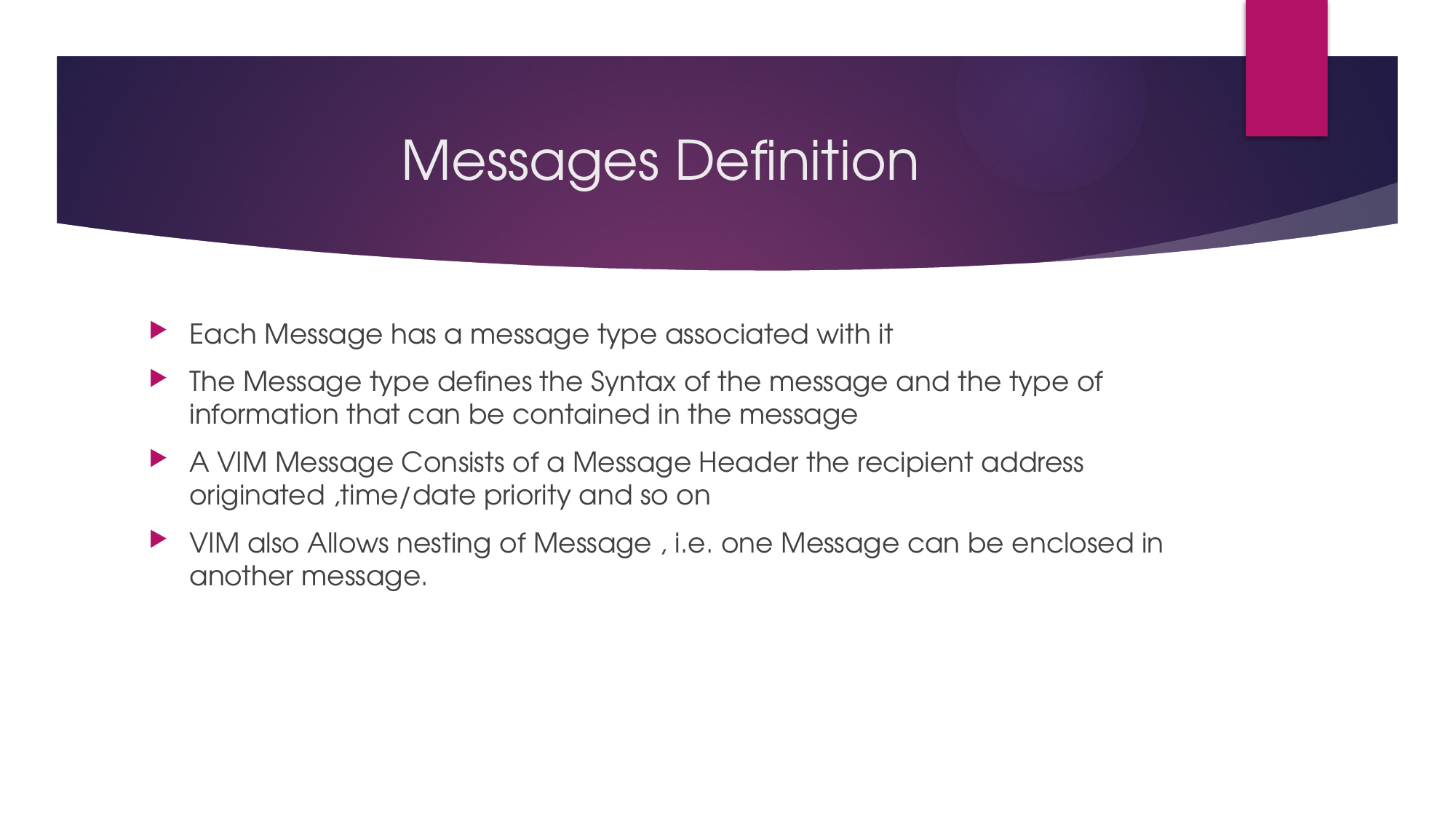

# Messages Definition
Each Message has a message type associated with it
The Message type defines the Syntax of the message and the type of information that can be contained in the message
A VIM Message Consists of a Message Header the recipient address originated ,time/date priority and so on
VIM also Allows nesting of Message , i.e. one Message can be enclosed in another message.